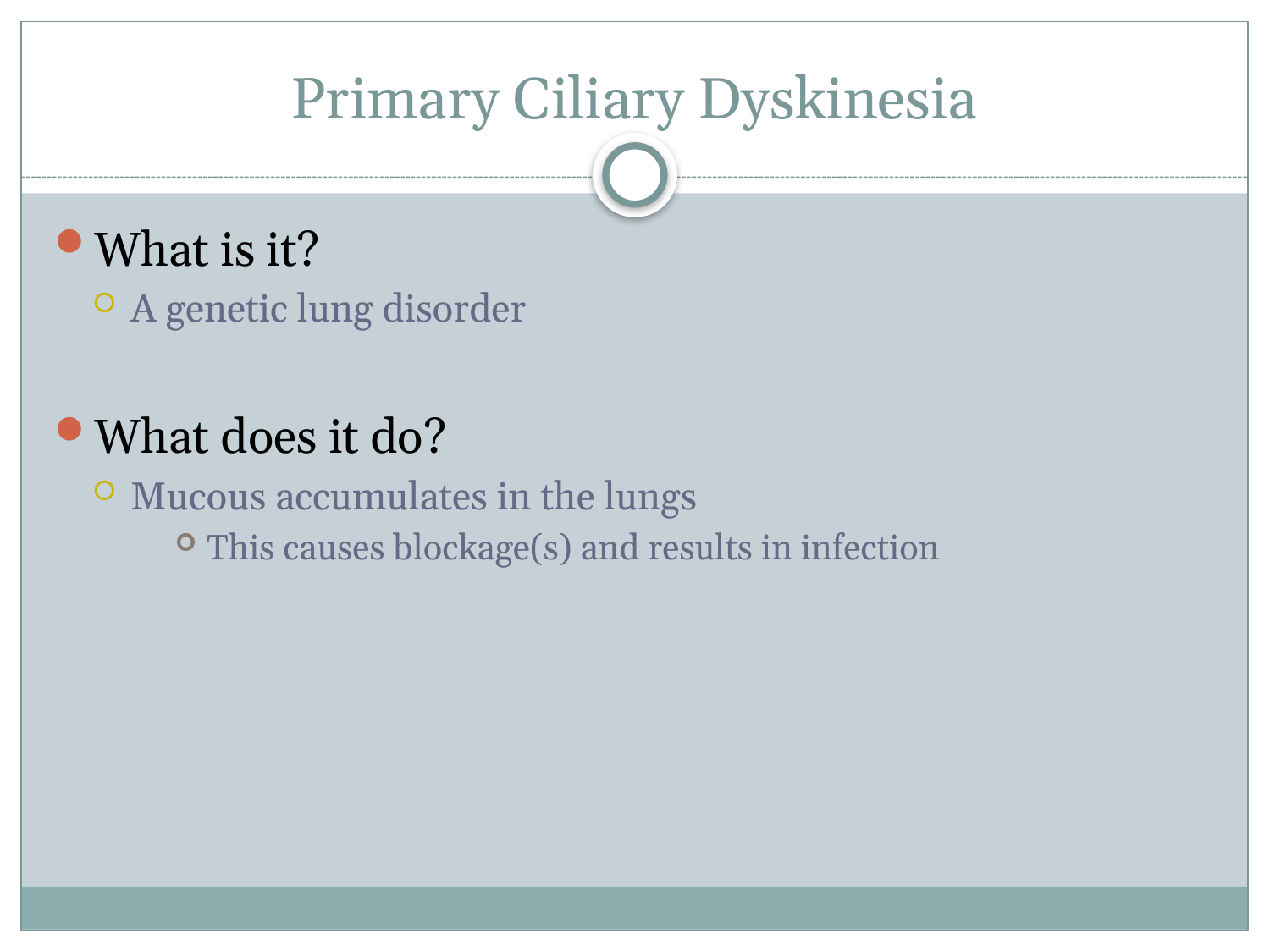

# Primary Ciliary Dyskinesia
What is it?
A genetic lung disorder

What does it do?
Mucous accumulates in the lungs
This causes blockage(s) and results in infection